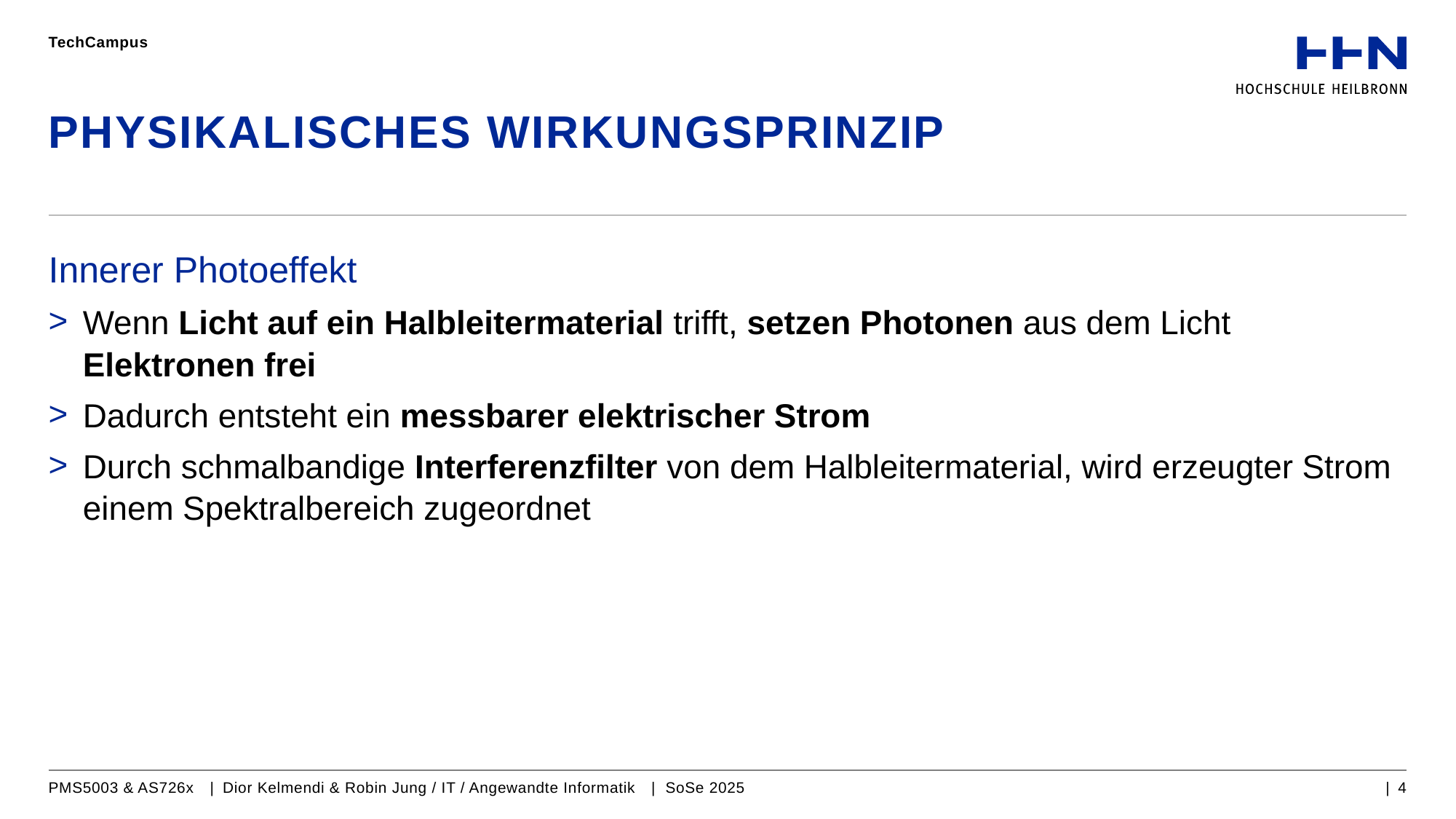

TechCampus
# Physikalisches Wirkungsprinzip
Innerer Photoeffekt
Wenn Licht auf ein Halbleitermaterial trifft, setzen Photonen aus dem Licht Elektronen frei
Dadurch entsteht ein messbarer elektrischer Strom
Durch schmalbandige Interferenzfilter von dem Halbleitermaterial, wird erzeugter Strom einem Spektralbereich zugeordnet
PMS5003 & AS726x | Dior Kelmendi & Robin Jung / IT / Angewandte Informatik |  SoSe 2025
|  4